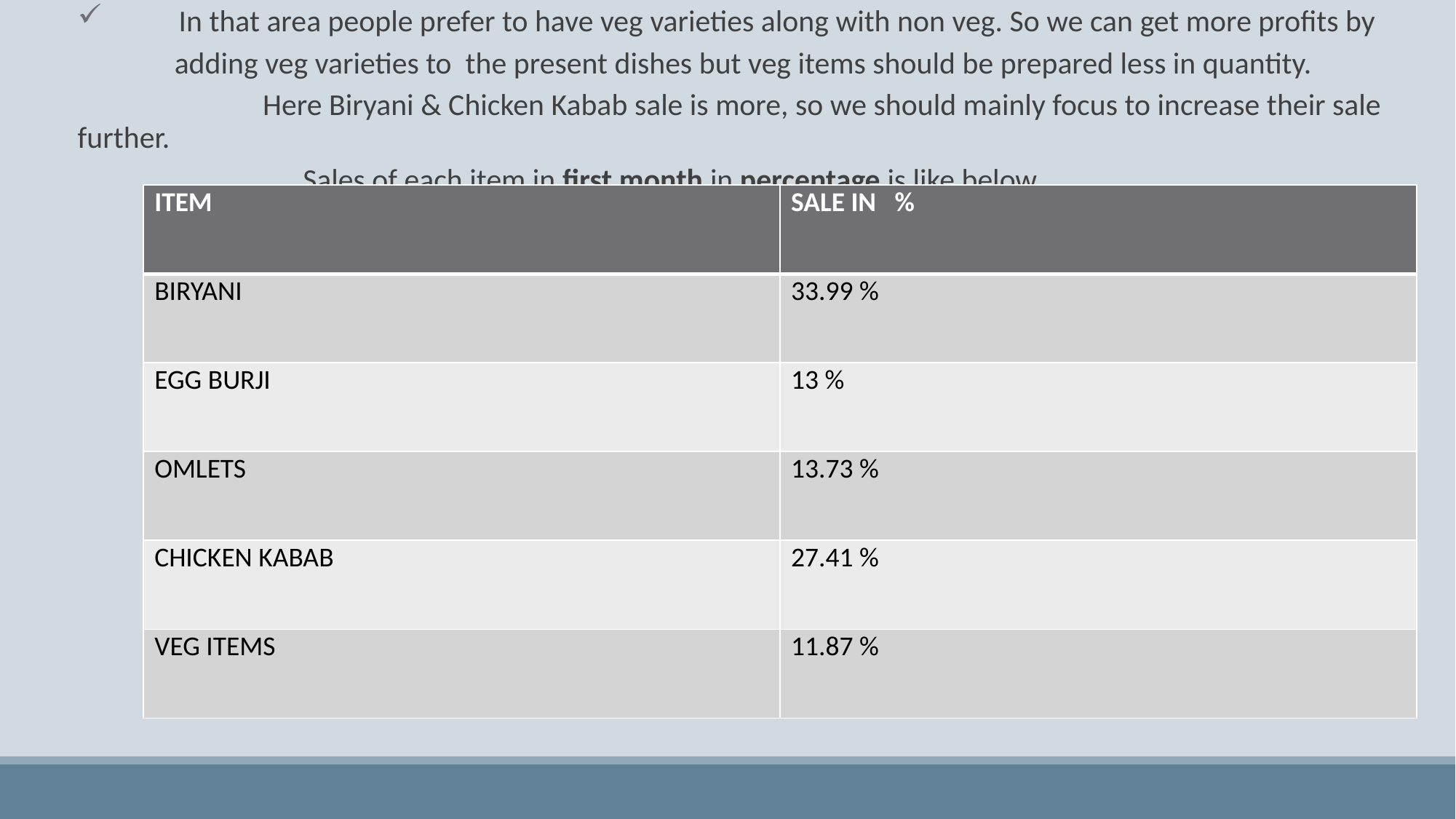

In that area people prefer to have veg varieties along with non veg. So we can get more profits by
              adding veg varieties to  the present dishes but veg items should be prepared less in quantity.
	           Here Biryani & Chicken Kabab sale is more, so we should mainly focus to increase their sale further.
		 Sales of each item in first month in percentage is like below

#
| ITEM | SALE IN % |
| --- | --- |
| BIRYANI | 33.99 % |
| EGG BURJI | 13 % |
| OMLETS | 13.73 % |
| CHICKEN KABAB | 27.41 % |
| VEG ITEMS | 11.87 % |